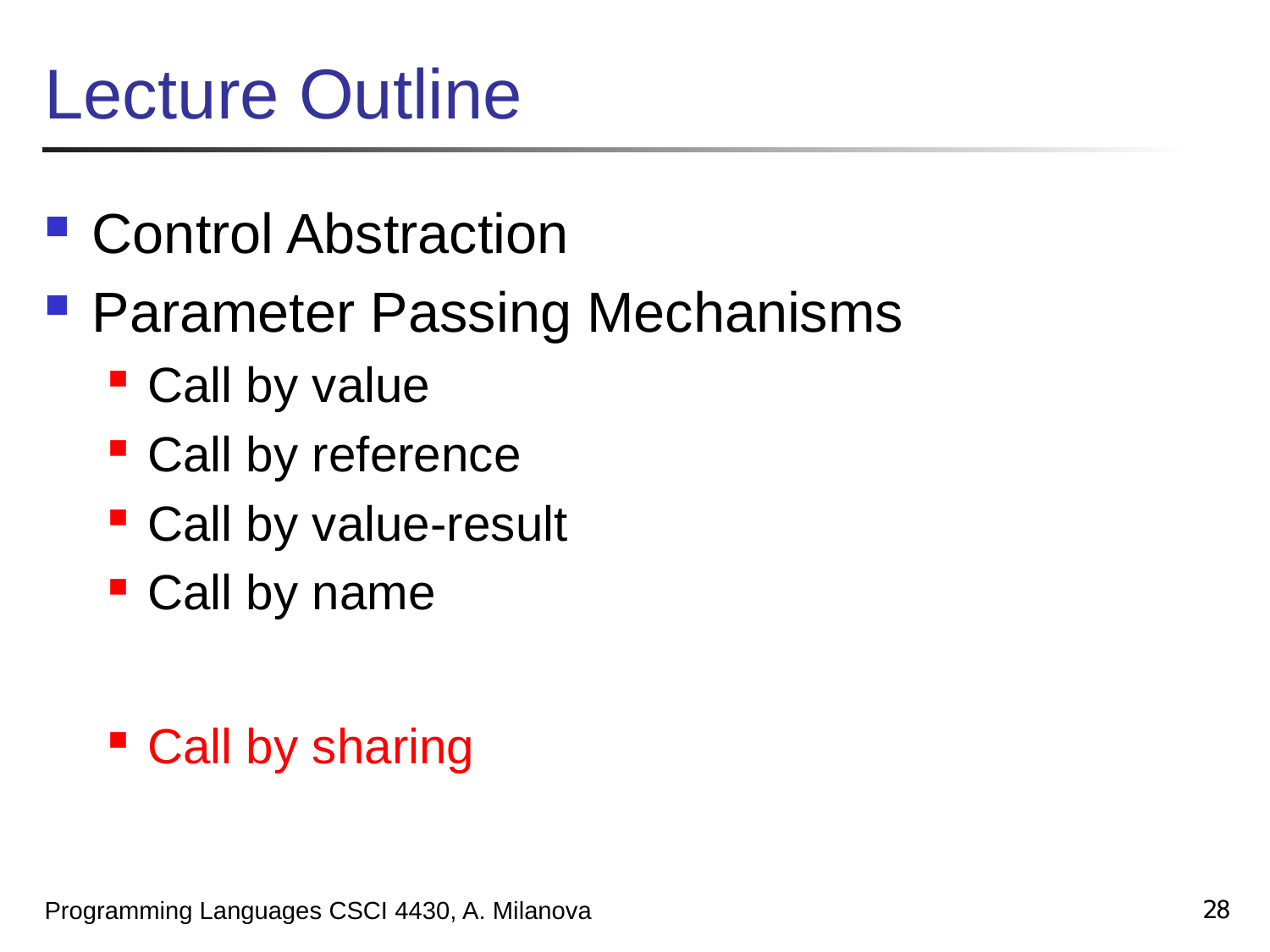

# Lecture Outline
Control Abstraction
Parameter Passing Mechanisms
Call by value
Call by reference
Call by value-result
Call by name

Call by sharing

28
Programming Languages CSCI 4430, A. Milanova